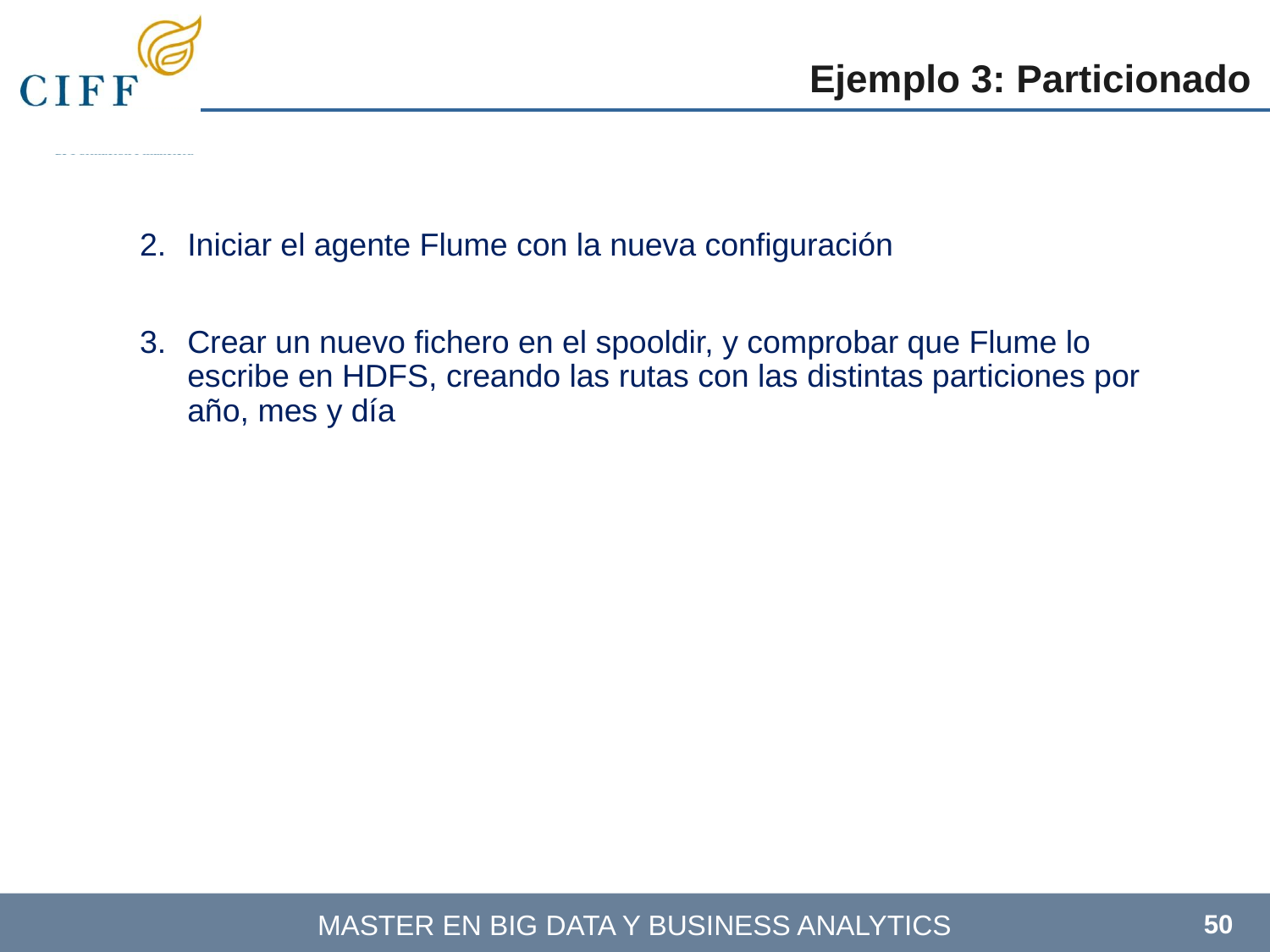

Ejemplo 3: Particionado
Iniciar el agente Flume con la nueva configuración

Crear un nuevo fichero en el spooldir, y comprobar que Flume lo escribe en HDFS, creando las rutas con las distintas particiones por año, mes y día

50